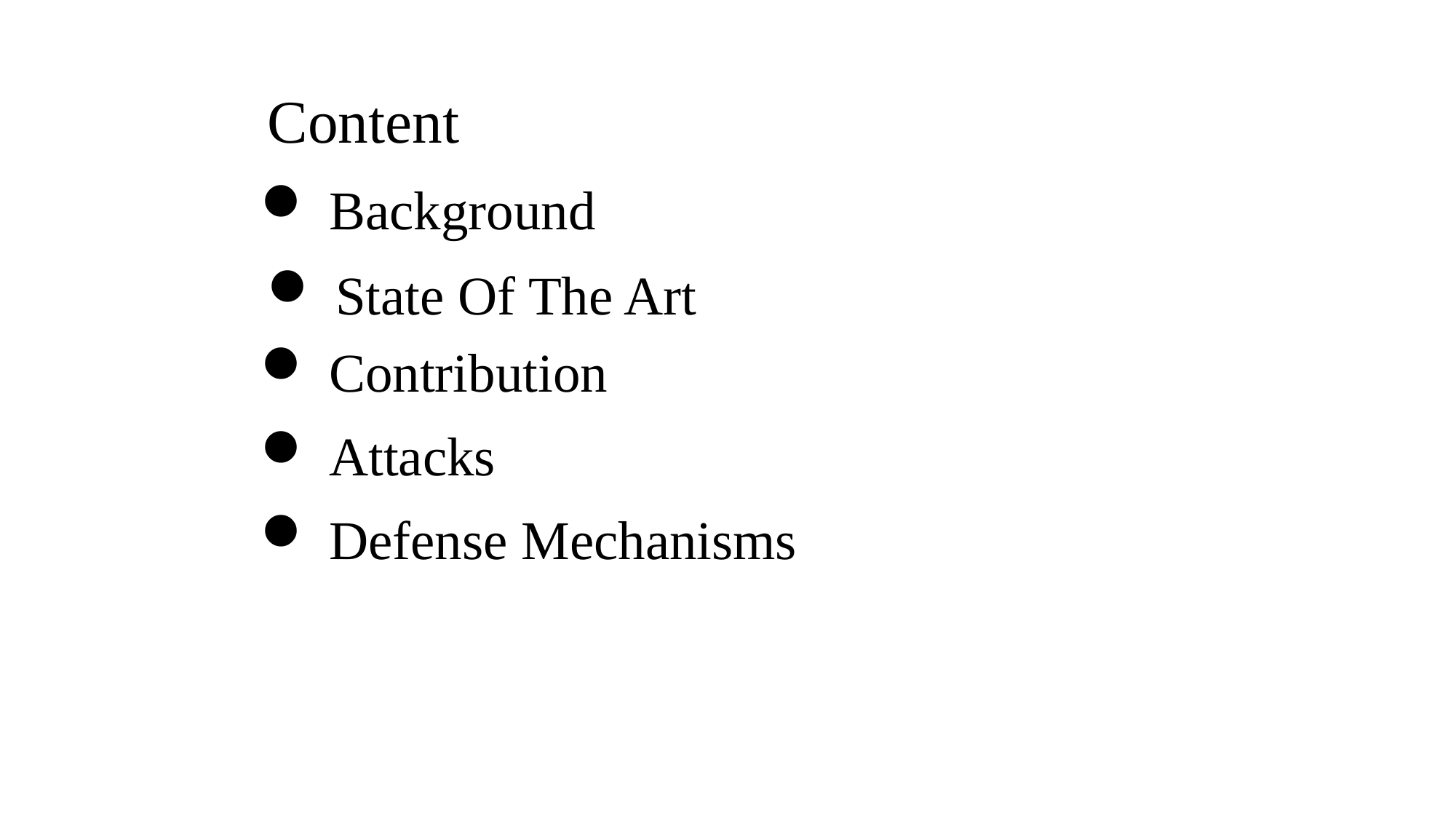

Content
 Background
 State Of The Art
 Contribution
 Attacks
 Defense Mechanisms